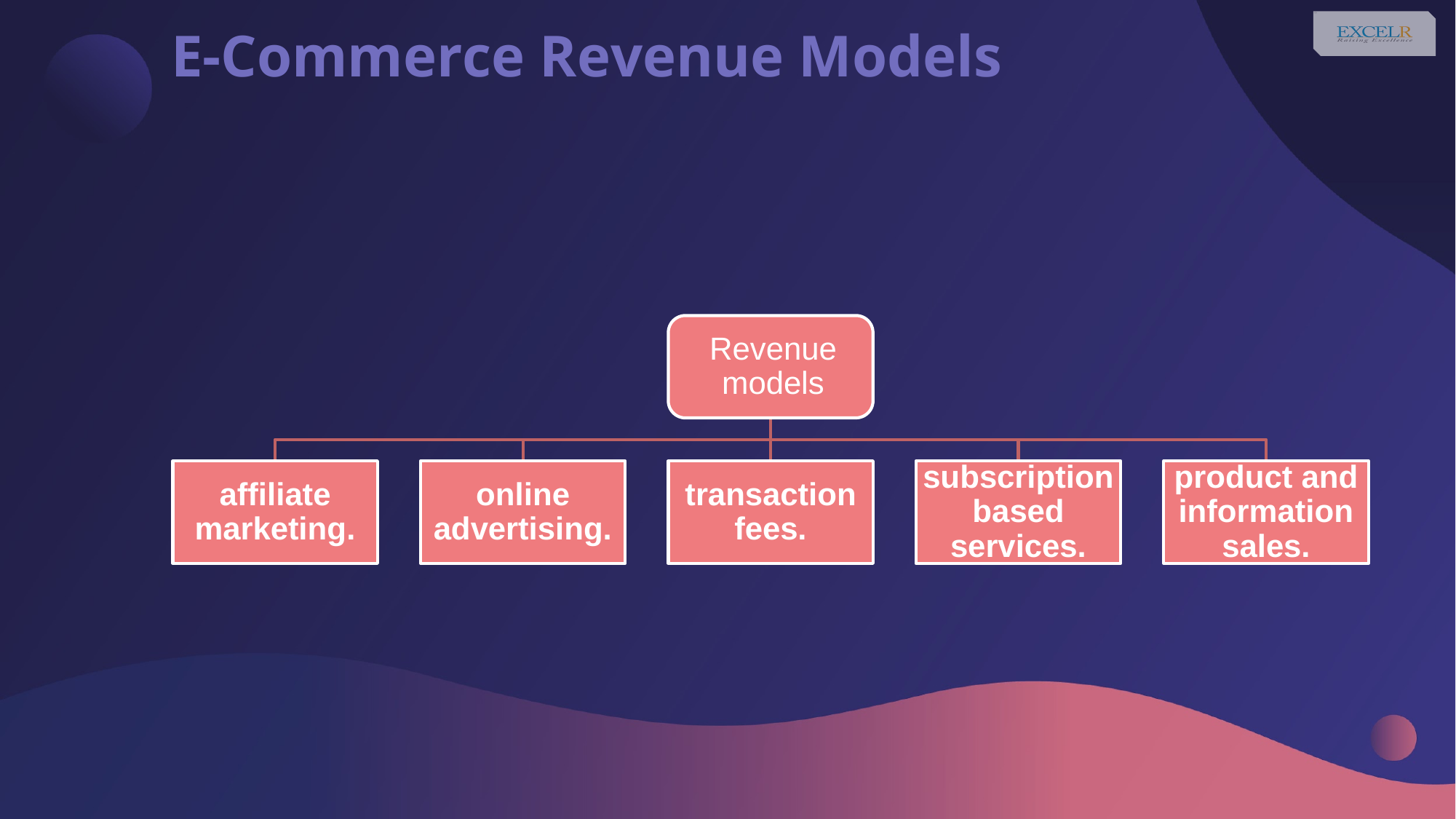

# E-Commerce Revenue Models
Revenue models
affiliate marketing.
online advertising.
transaction fees.
subscription based services.
product and information sales.